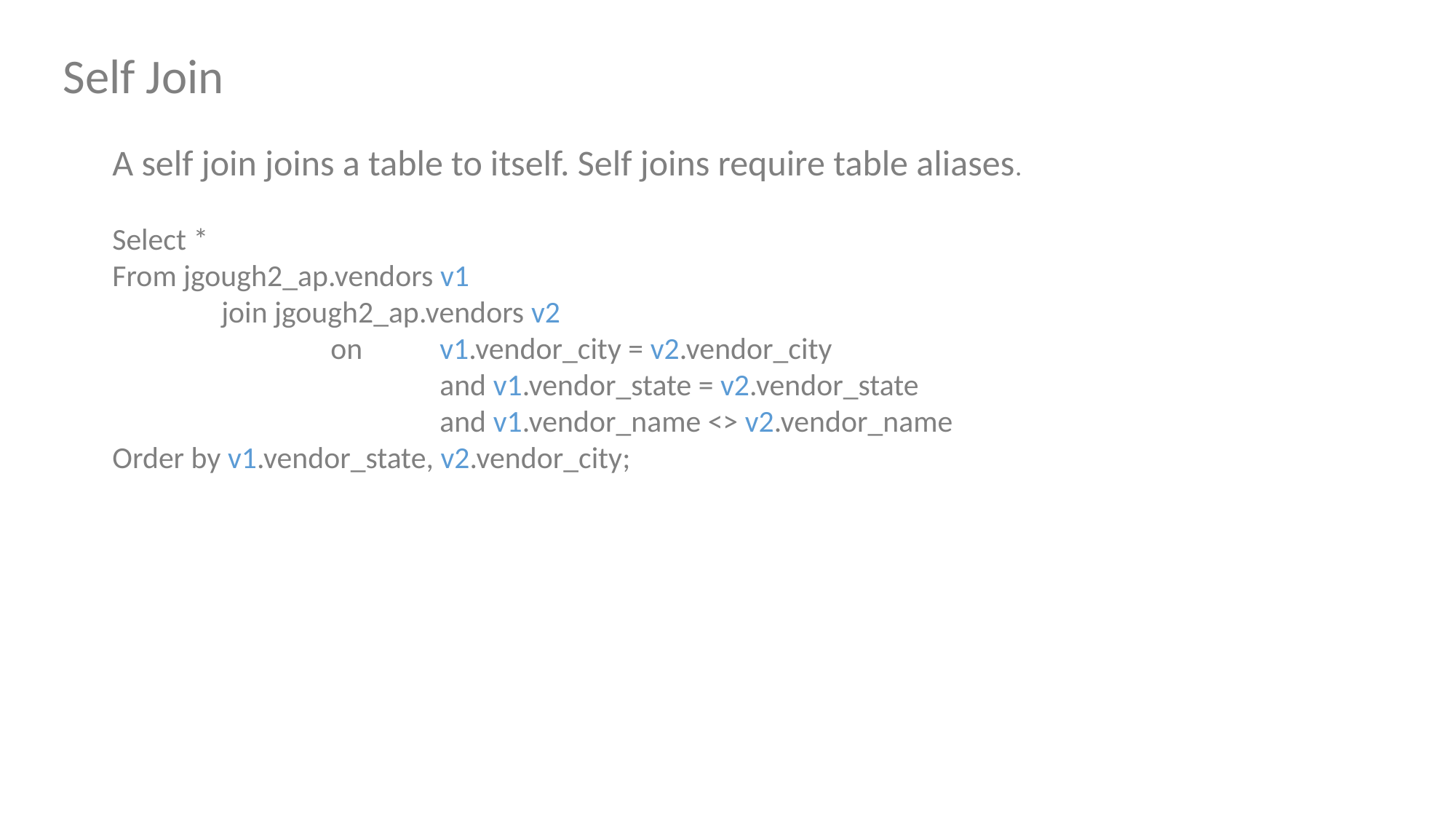

Self Join
A self join joins a table to itself. Self joins require table aliases.

Select *
From jgough2_ap.vendors v1
	join jgough2_ap.vendors v2
		on 	v1.vendor_city = v2.vendor_city
			and v1.vendor_state = v2.vendor_state
			and v1.vendor_name <> v2.vendor_name
Order by v1.vendor_state, v2.vendor_city;